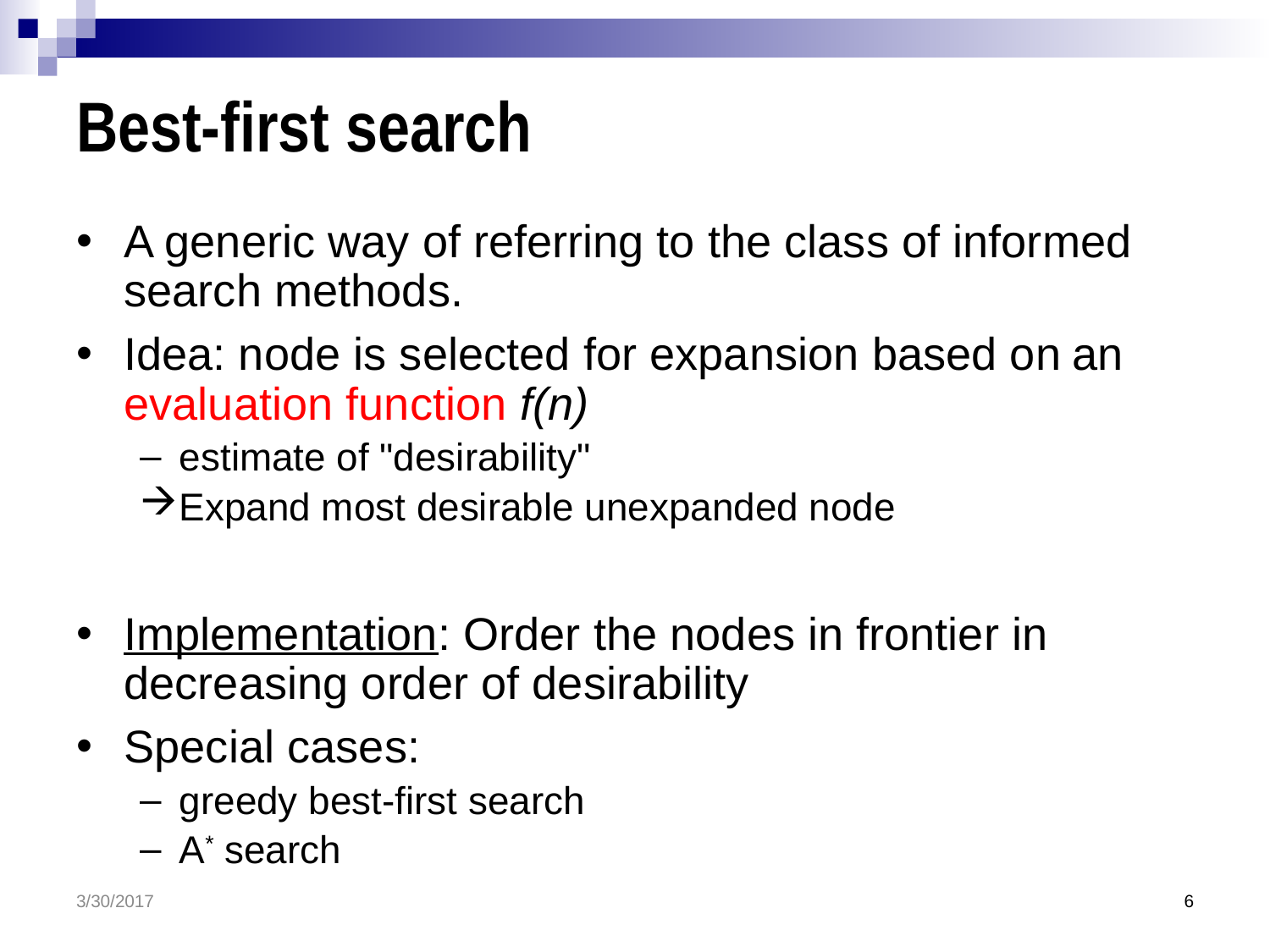

# Best-first search
A generic way of referring to the class of informed search methods.
Idea: node is selected for expansion based on an evaluation function f(n)
estimate of "desirability"
Expand most desirable unexpanded node

Implementation: Order the nodes in frontier in decreasing order of desirability
Special cases:
greedy best-first search
A* search
3/30/2017
6